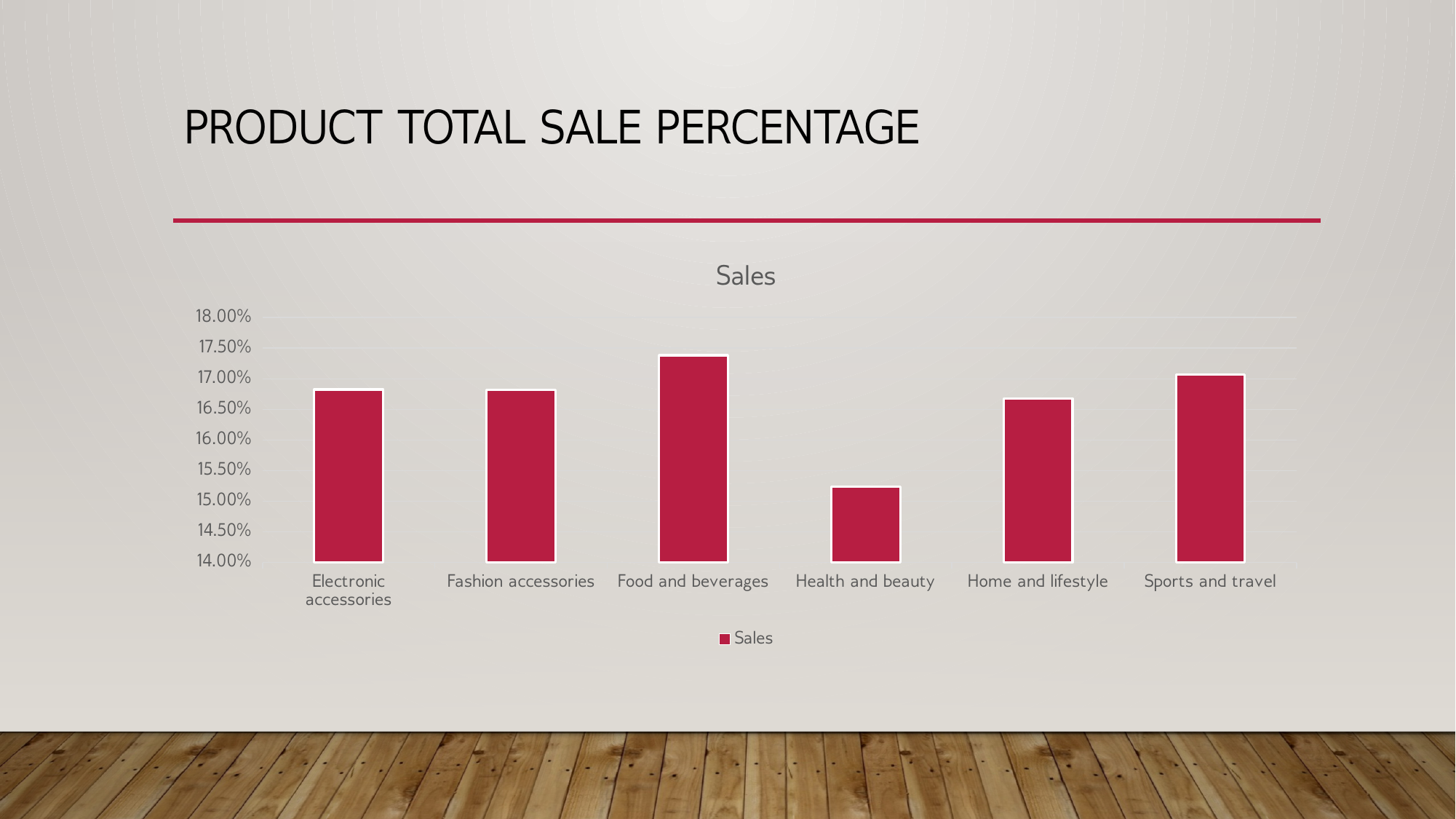

# Product Total sale Percentage

### Chart:

| Category | Sales |
|---|---|
| Electronic accessories | 0.16824497155897616 |
| Fashion accessories | 0.16814701565454337 |
| Food and beverages | 0.17384094236896191 |
| Health and beauty | 0.15231827781750995 |
| Home and lifestyle | 0.16677231686163455 |
| Sports and travel | 0.17067647573837388 |